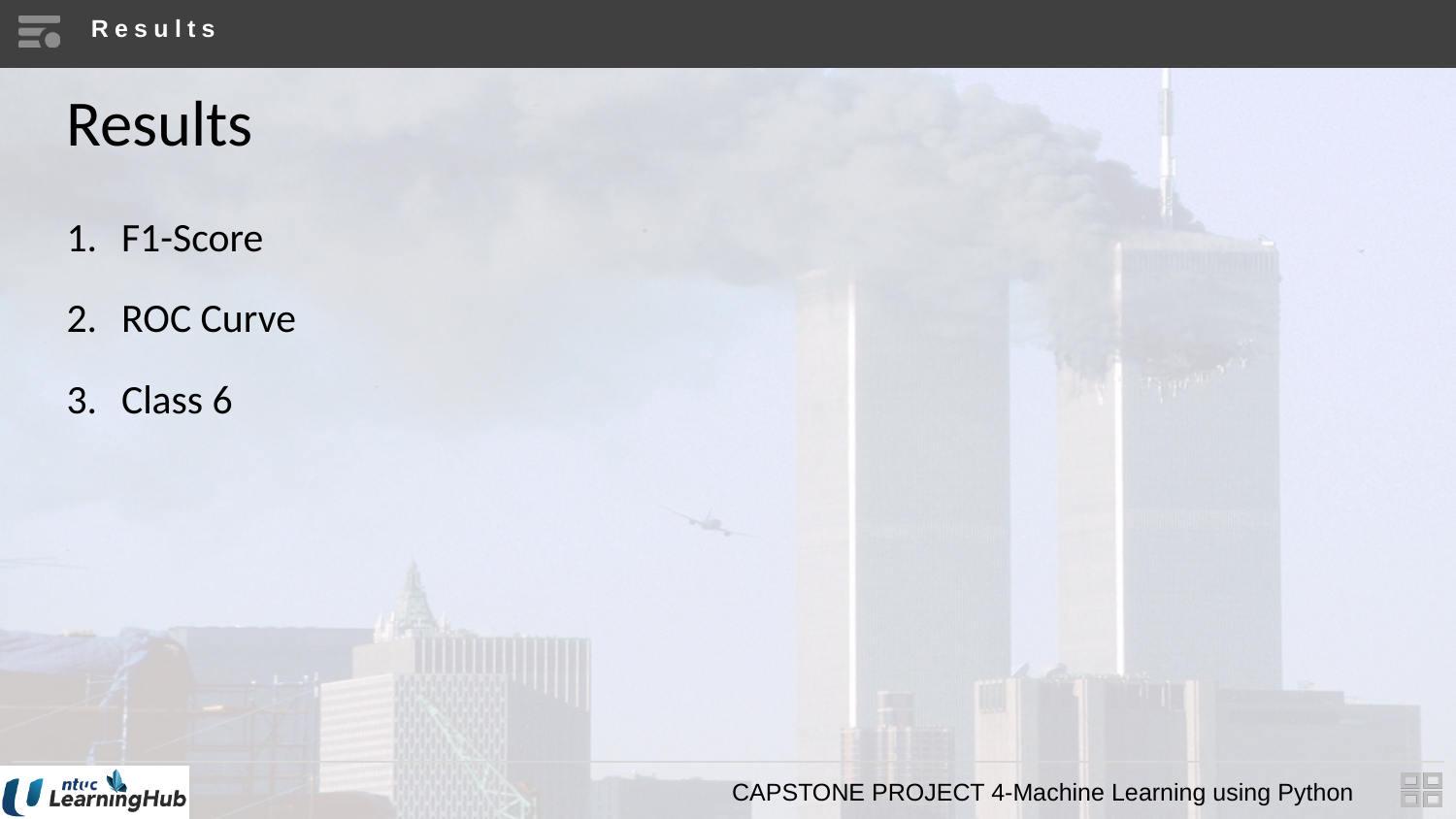

Results
Results
F1-Score
ROC Curve
Class 6